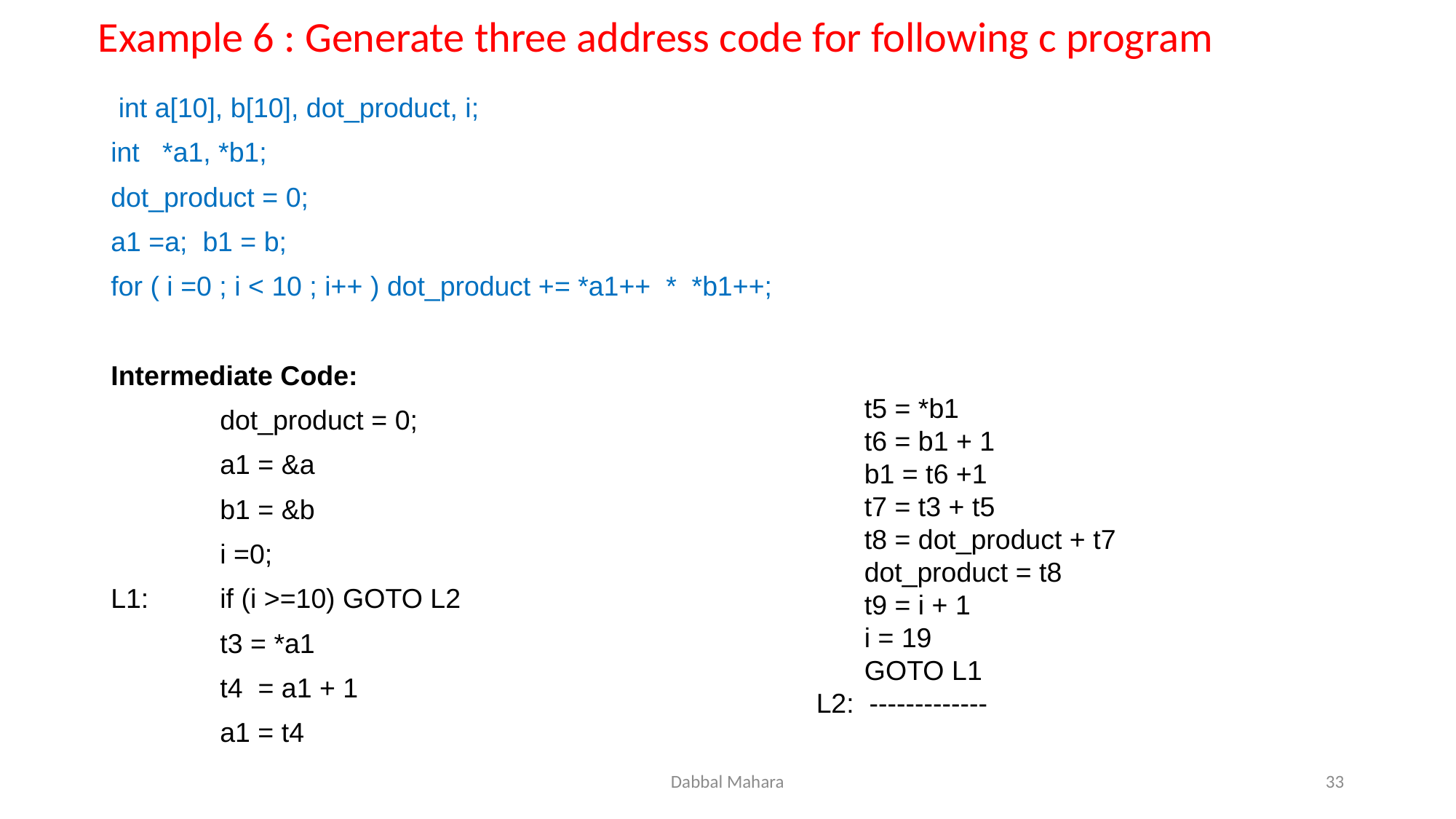

# Example 6 : Generate three address code for following c program
 int a[10], b[10], dot_product, i;
int   *a1, *b1;
dot_product = 0;
a1 =a;  b1 = b;
for ( i =0 ; i < 10 ; i++ ) dot_product += *a1++  *  *b1++;

Intermediate Code:
	dot_product = 0;
	a1 = &a
	b1 = &b
	i =0;
L1:  	if (i >=10) GOTO L2
	t3 = *a1
	t4  = a1 + 1
	a1 = t4

	t5 = *b1
	t6 = b1 + 1
	b1 = t6 +1
	t7 = t3 + t5
	t8 = dot_product + t7
	dot_product = t8
	t9 = i + 1
	i = 19
	GOTO L1
        L2:  -------------
Dabbal Mahara
33